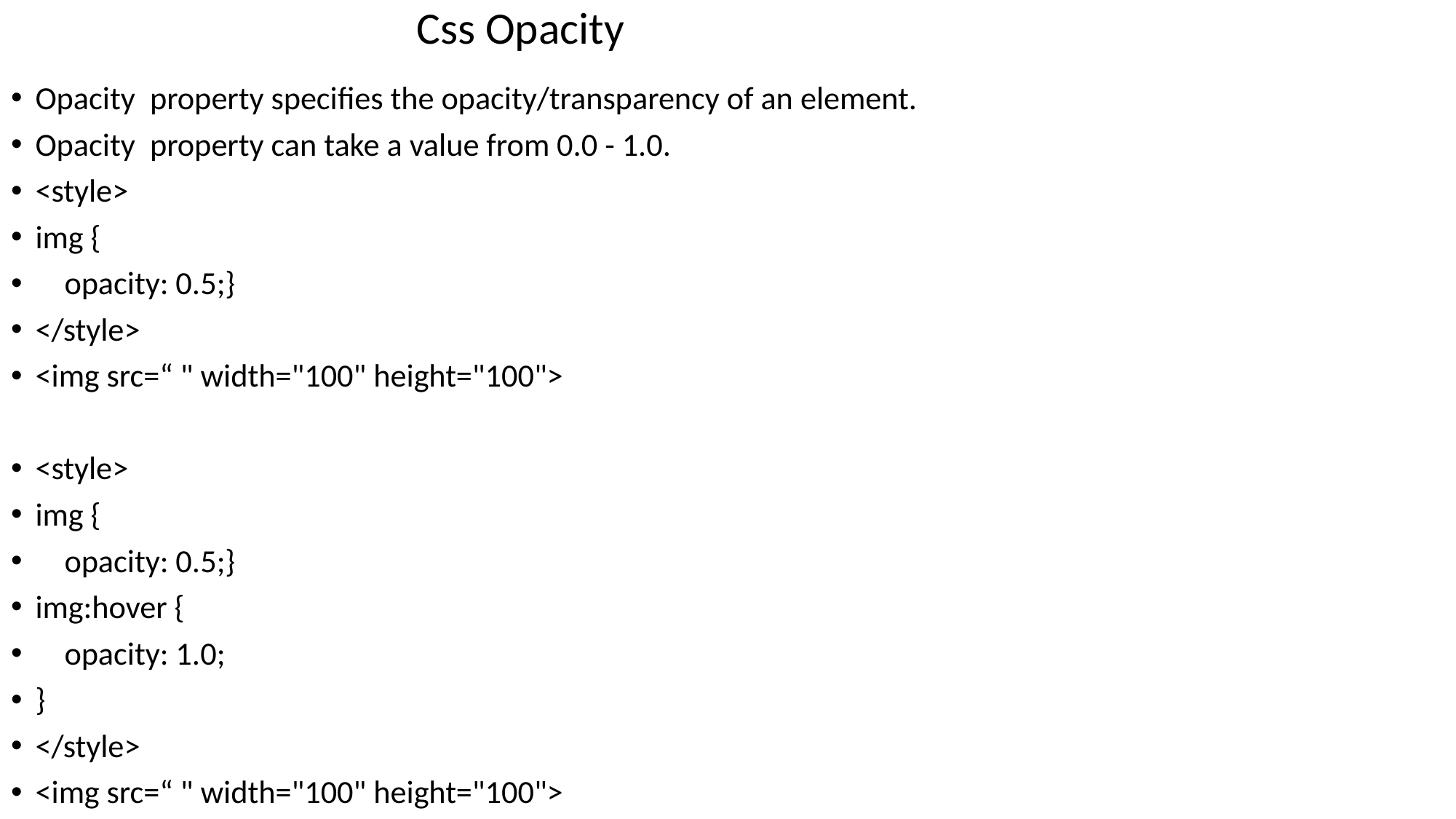

# Css Opacity
Opacity  property specifies the opacity/transparency of an element.
Opacity  property can take a value from 0.0 - 1.0.
<style>
img {
    opacity: 0.5;}
</style>
<img src=“ " width="100" height="100">

<style>
img {
    opacity: 0.5;}
img:hover {
    opacity: 1.0;
}
</style>
<img src=“ " width="100" height="100">